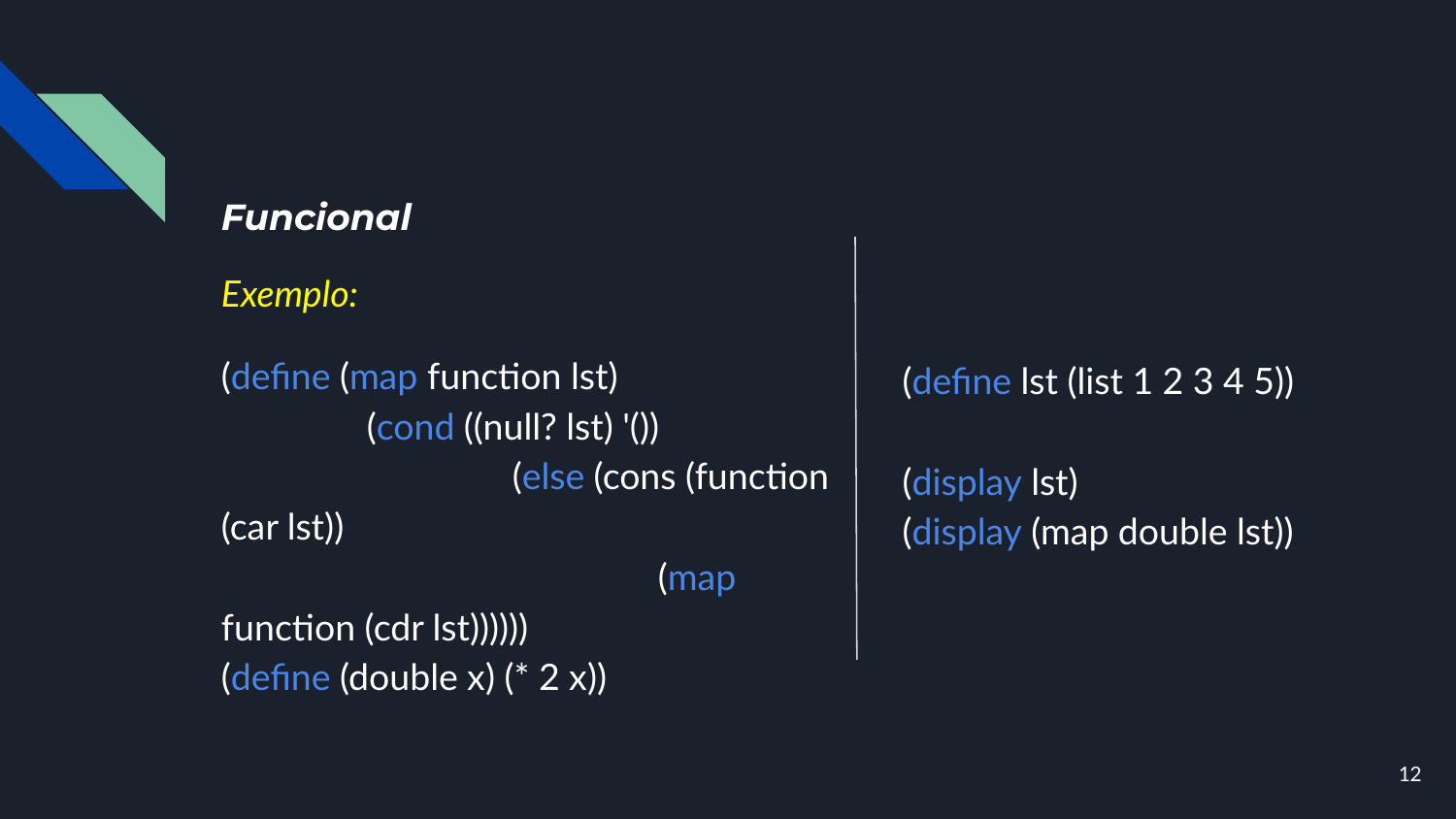

# Funcional
Exemplo:
(define (map function lst)
	(cond ((null? lst) '())
		(else (cons (function (car lst))
			(map function (cdr lst))))))
(define (double x) (* 2 x))

(define lst (list 1 2 3 4 5))
(display lst)
(display (map double lst))

12